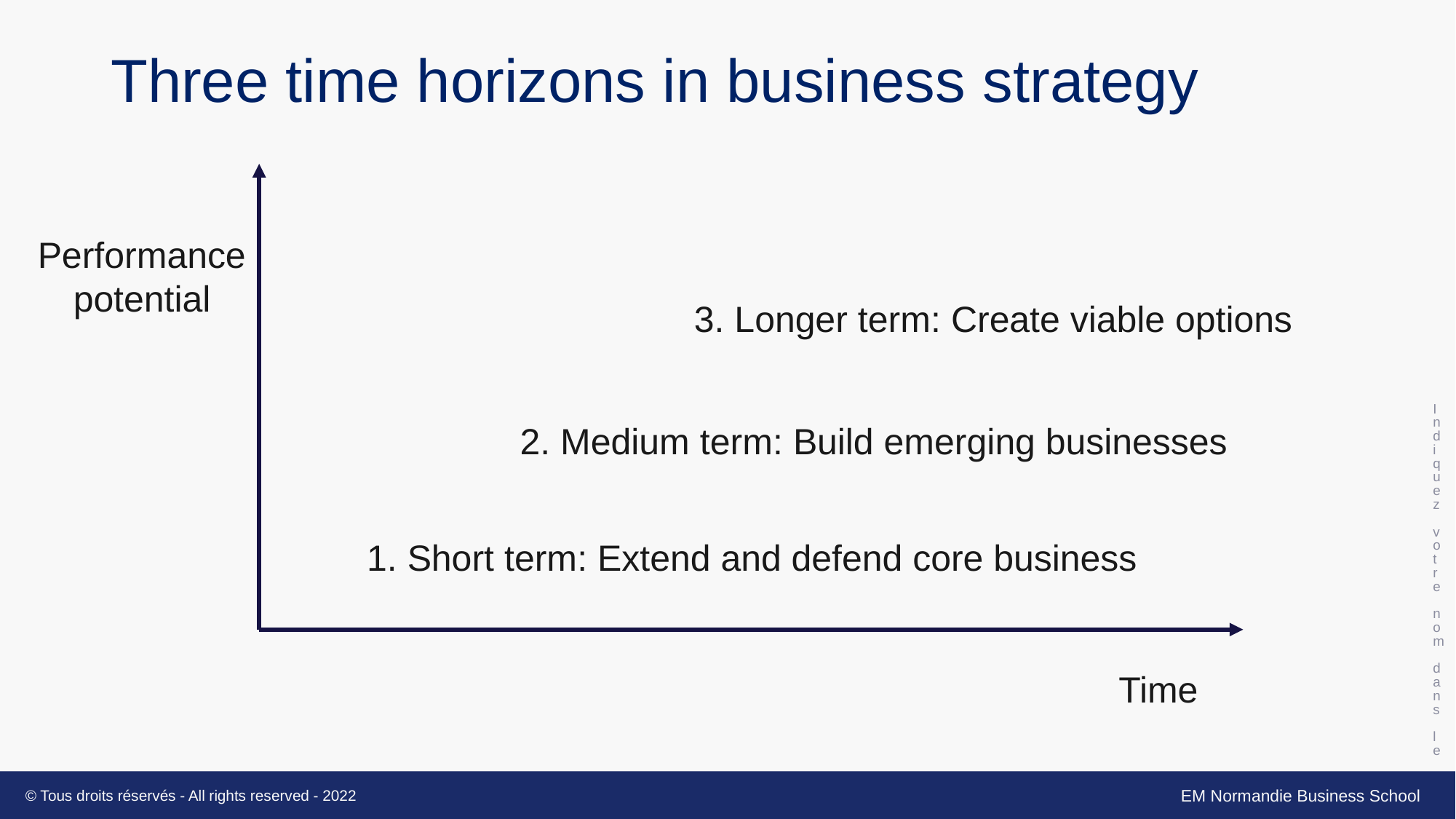

# Three time horizons in business strategy
Indiquez votre nom dans le pied de page
Performance
potential
3. Longer term: Create viable options
2. Medium term: Build emerging businesses
1. Short term: Extend and defend core business
Time